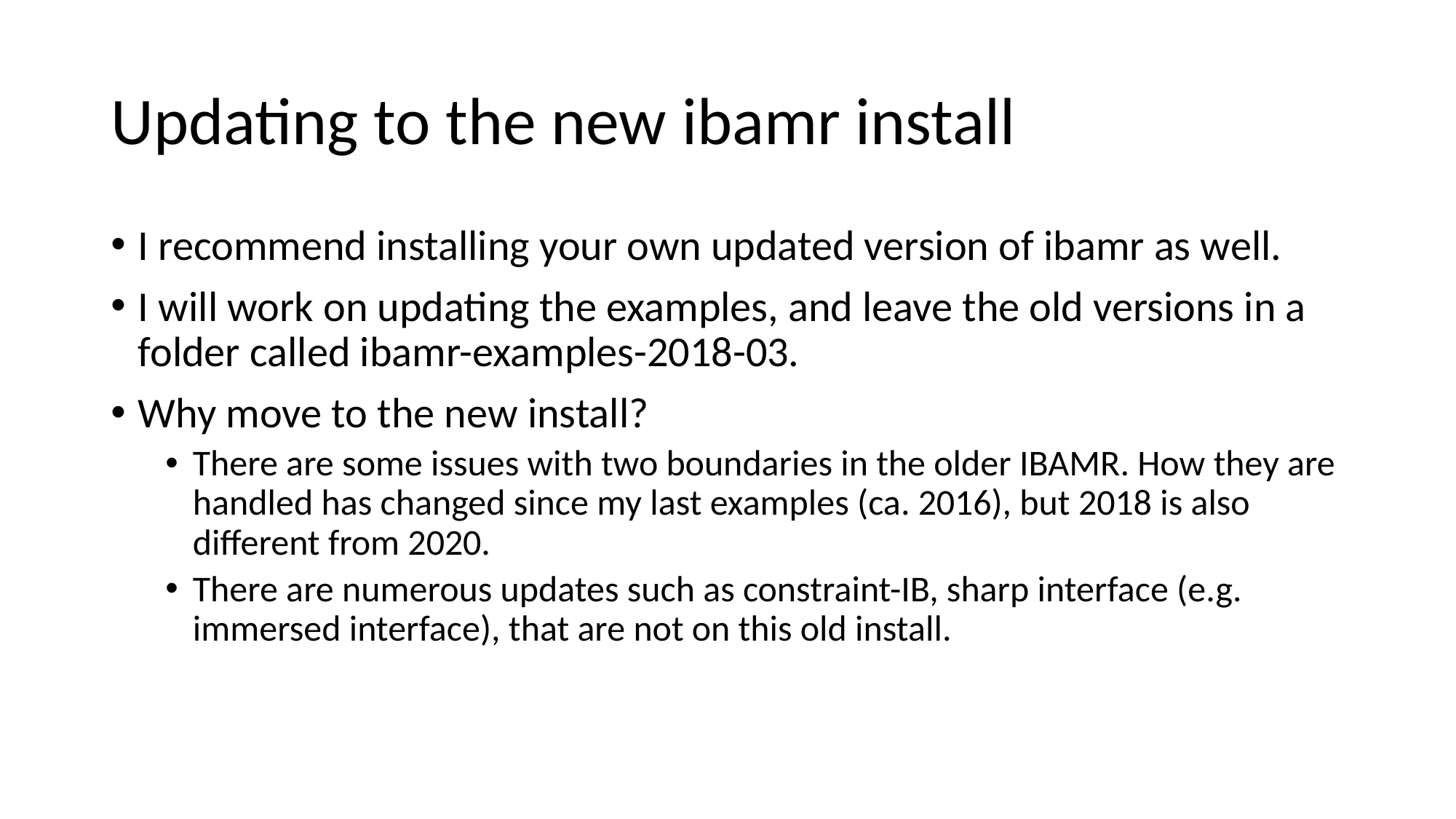

# Updating to the new ibamr install
I recommend installing your own updated version of ibamr as well.
I will work on updating the examples, and leave the old versions in a folder called ibamr-examples-2018-03.
Why move to the new install?
There are some issues with two boundaries in the older IBAMR. How they are handled has changed since my last examples (ca. 2016), but 2018 is also different from 2020.
There are numerous updates such as constraint-IB, sharp interface (e.g. immersed interface), that are not on this old install.